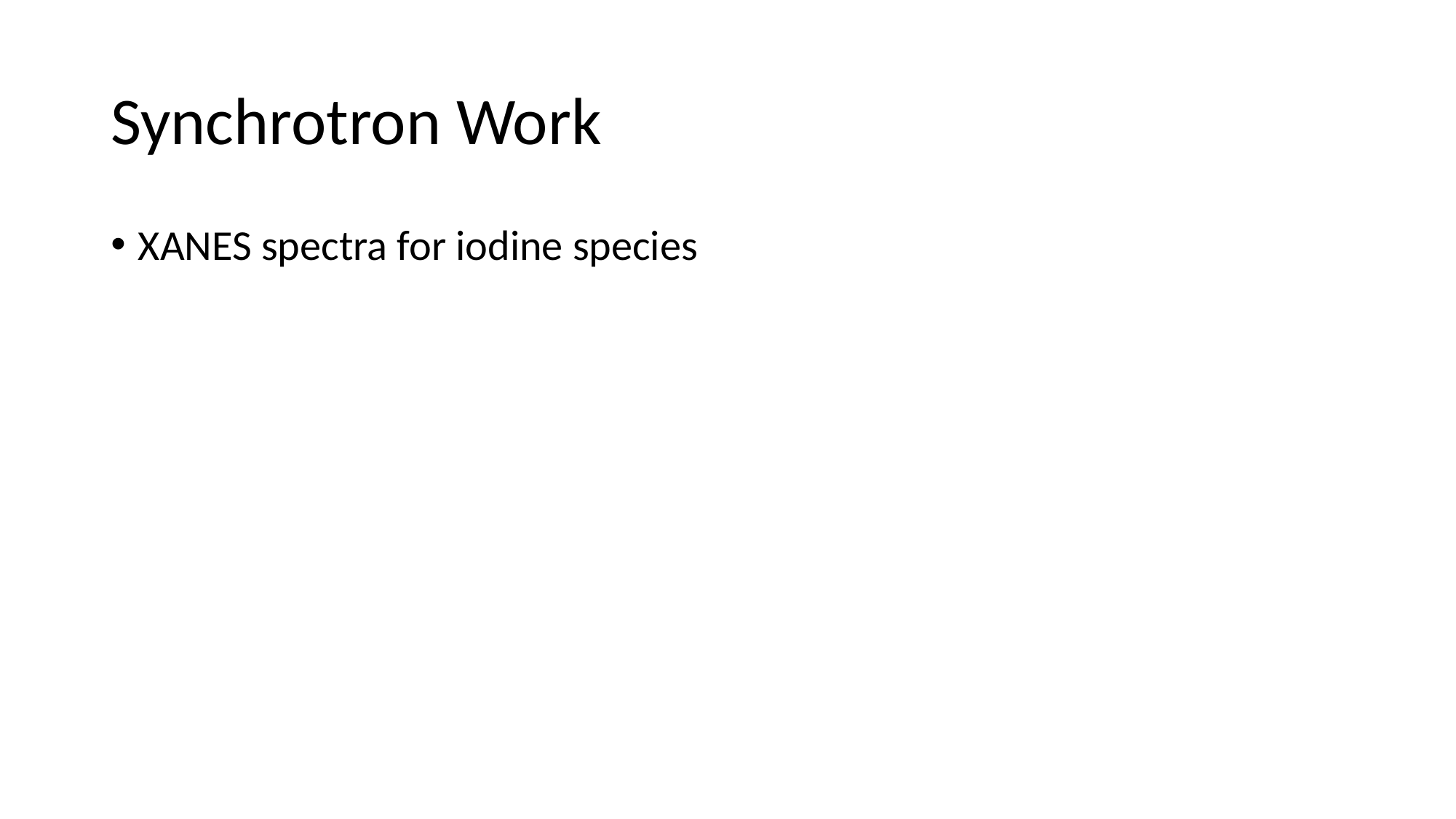

# Synchrotron Work
XANES spectra for iodine species